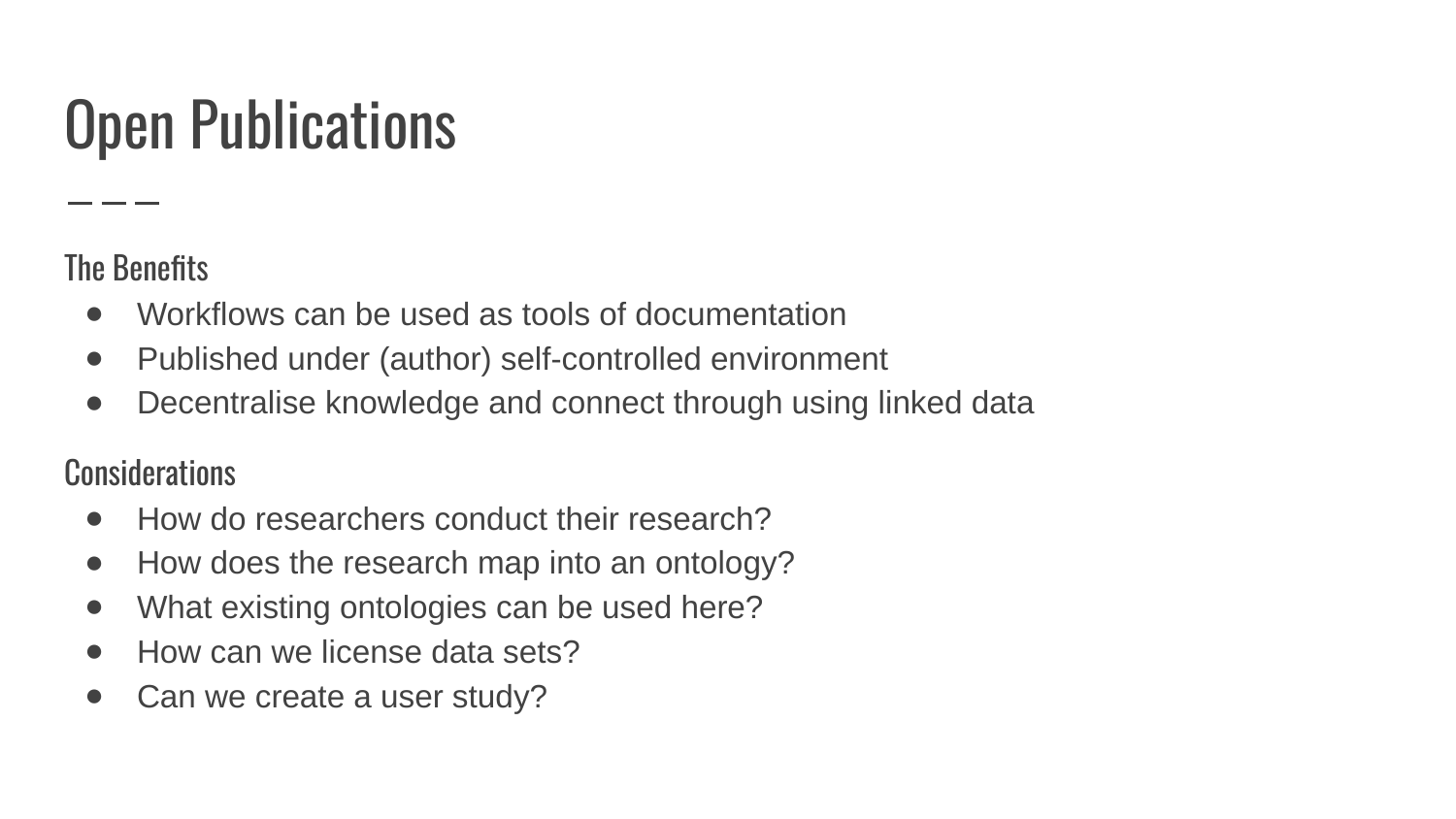

# Open Publications
The Benefits
Workflows can be used as tools of documentation
Published under (author) self-controlled environment
Decentralise knowledge and connect through using linked data
Considerations
How do researchers conduct their research?
How does the research map into an ontology?
What existing ontologies can be used here?
How can we license data sets?
Can we create a user study?